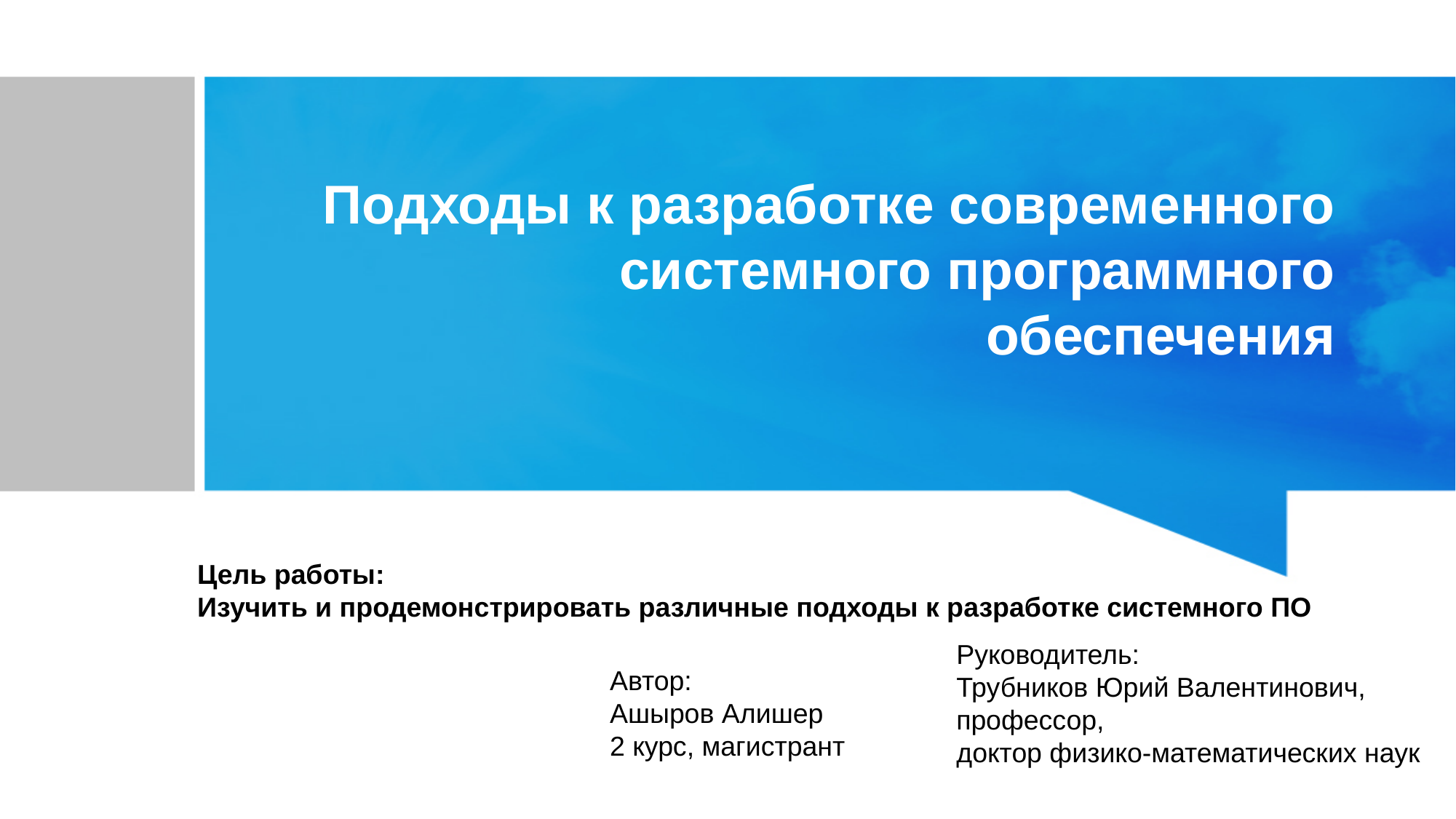

# Подходы к разработке современного системного программного обеспечения
Цель работы:
Изучить и продемонстрировать различные подходы к разработке системного ПО
Руководитель:
Трубников Юрий Валентинович,
профессор,
доктор физико-математических наук
Автор:
Ашыров Алишер
2 курс, магистрант